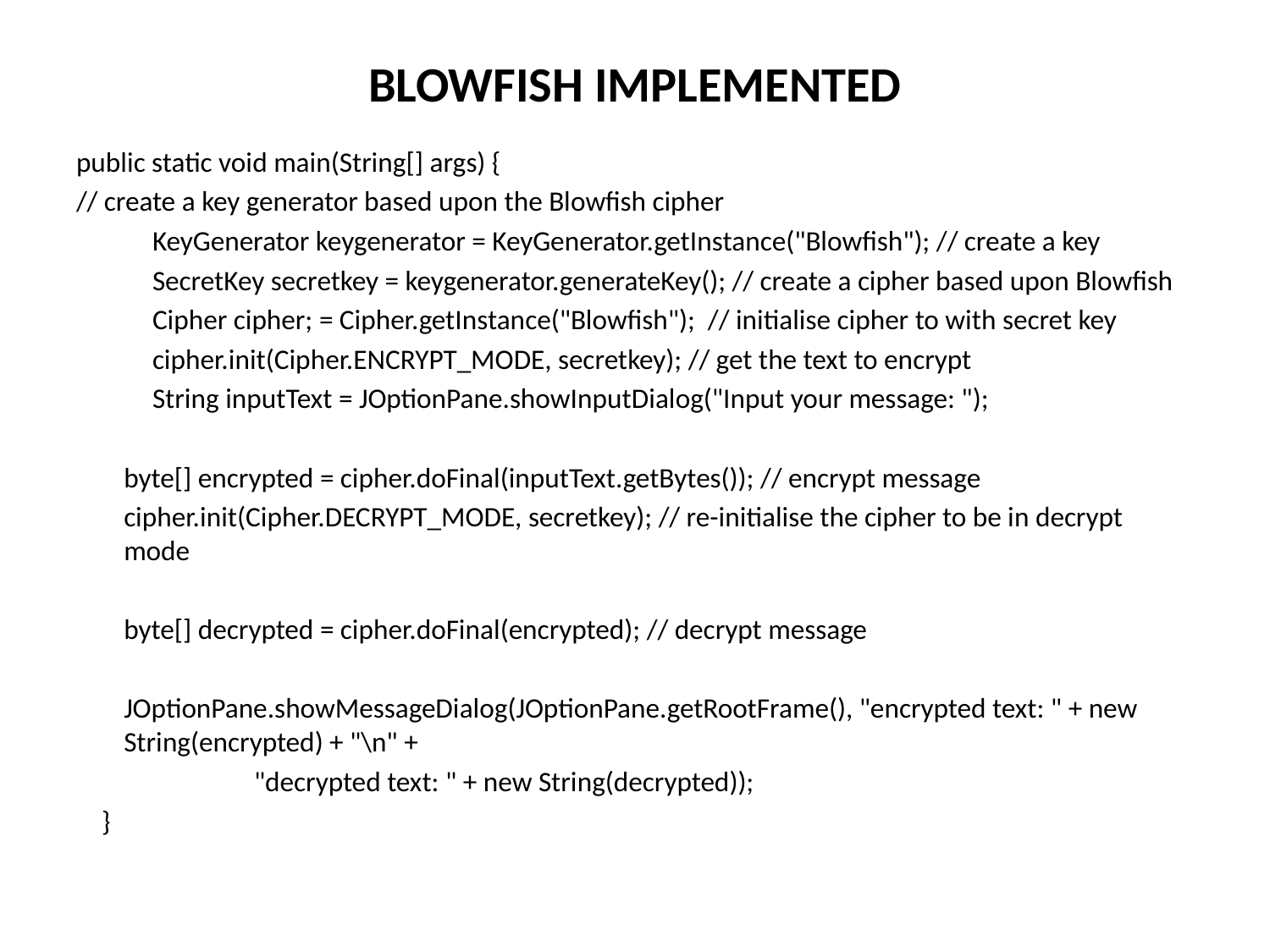

# BLOWFISH IMPLEMENTED
public static void main(String[] args) {
// create a key generator based upon the Blowfish cipher
            KeyGenerator keygenerator = KeyGenerator.getInstance("Blowfish"); // create a key
            SecretKey secretkey = keygenerator.generateKey(); // create a cipher based upon Blowfish
            Cipher cipher; = Cipher.getInstance("Blowfish");  // initialise cipher to with secret key
            cipher.init(Cipher.ENCRYPT_MODE, secretkey); // get the text to encrypt
            String inputText = JOptionPane.showInputDialog("Input your message: ");

	byte[] encrypted = cipher.doFinal(inputText.getBytes()); // encrypt message
	cipher.init(Cipher.DECRYPT_MODE, secretkey); // re-initialise the cipher to be in decrypt mode

	byte[] decrypted = cipher.doFinal(encrypted); // decrypt message

	JOptionPane.showMessageDialog(JOptionPane.getRootFrame(), "encrypted text: " + new String(encrypted) + "\n" +
                            "decrypted text: " + new String(decrypted));
    }